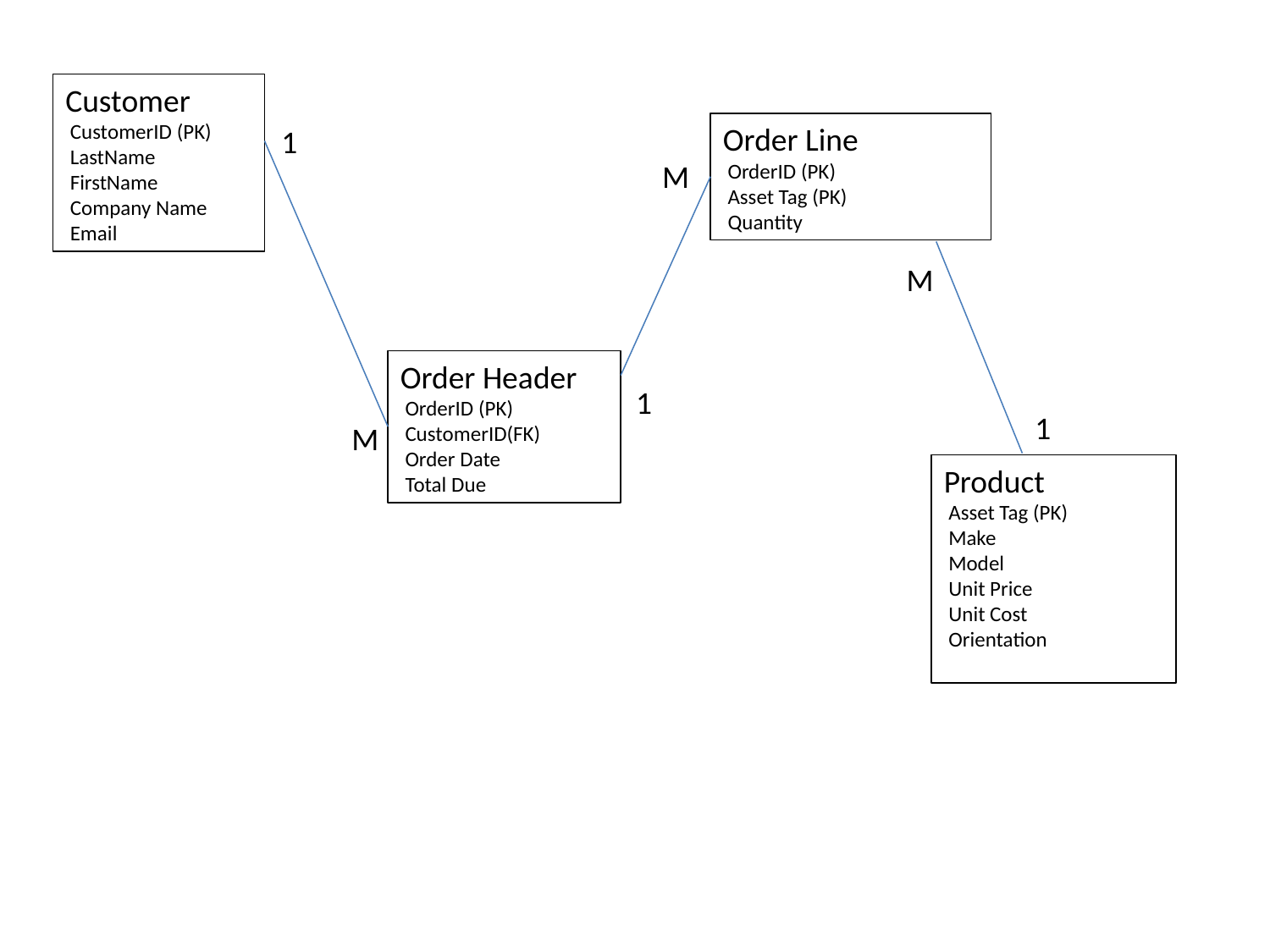

Customer
 CustomerID (PK)
 LastName
 FirstName
 Company Name
 Email
Order Line
 OrderID (PK)
 Asset Tag (PK)
 Quantity
1
M
M
Order Header
 OrderID (PK)
 CustomerID(FK)
 Order Date
 Total Due
1
1
M
Product
 Asset Tag (PK)
 Make
 Model
 Unit Price
 Unit Cost
 Orientation